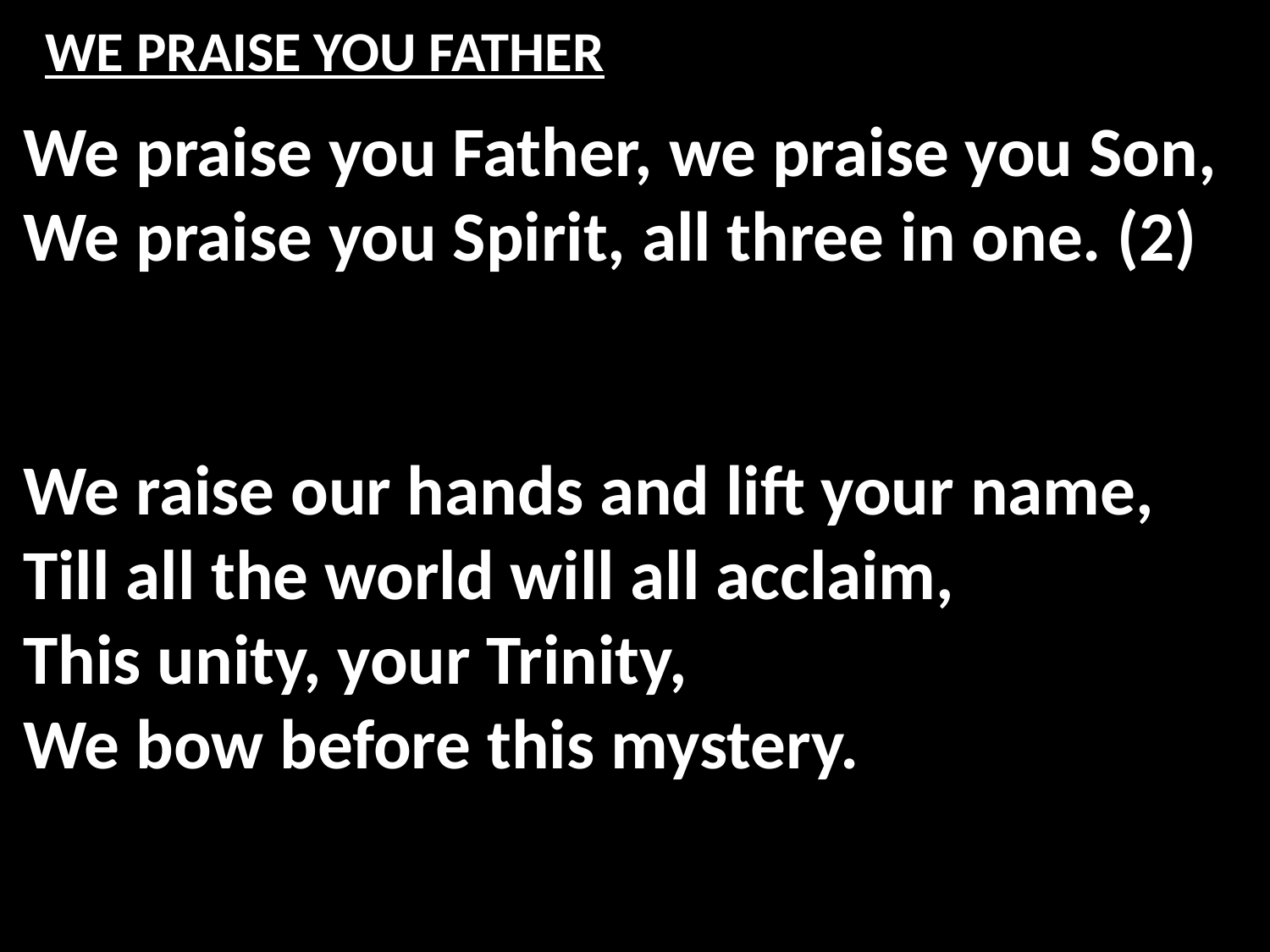

# WE PRAISE YOU FATHER
We praise you Father, we praise you Son,
We praise you Spirit, all three in one. (2)

We raise our hands and lift your name,
Till all the world will all acclaim,
This unity, your Trinity,
We bow before this mystery.